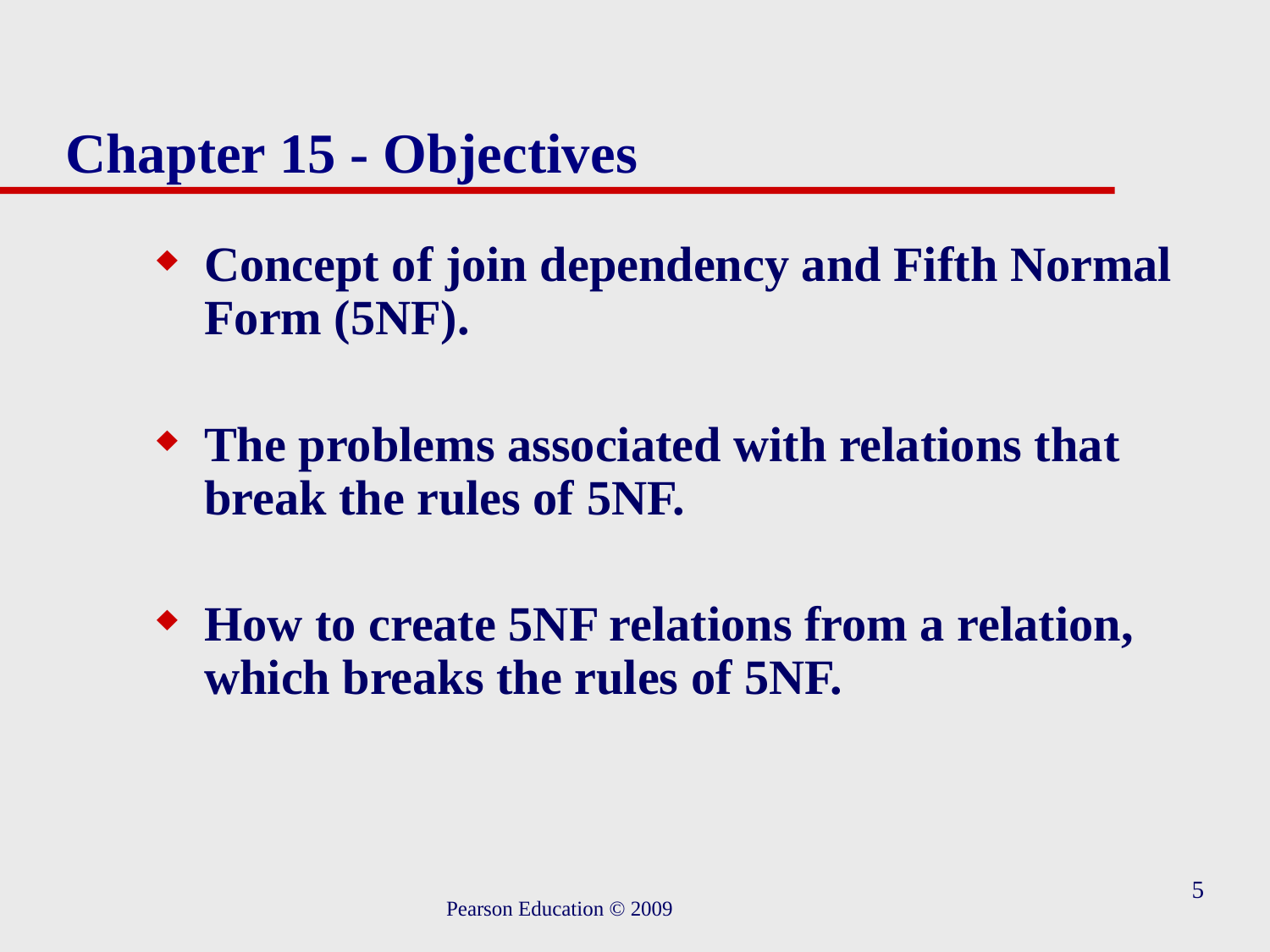

# Chapter 15 - Objectives
Concept of join dependency and Fifth Normal Form (5NF).

The problems associated with relations that break the rules of 5NF.

How to create 5NF relations from a relation, which breaks the rules of 5NF.

5
Pearson Education © 2009